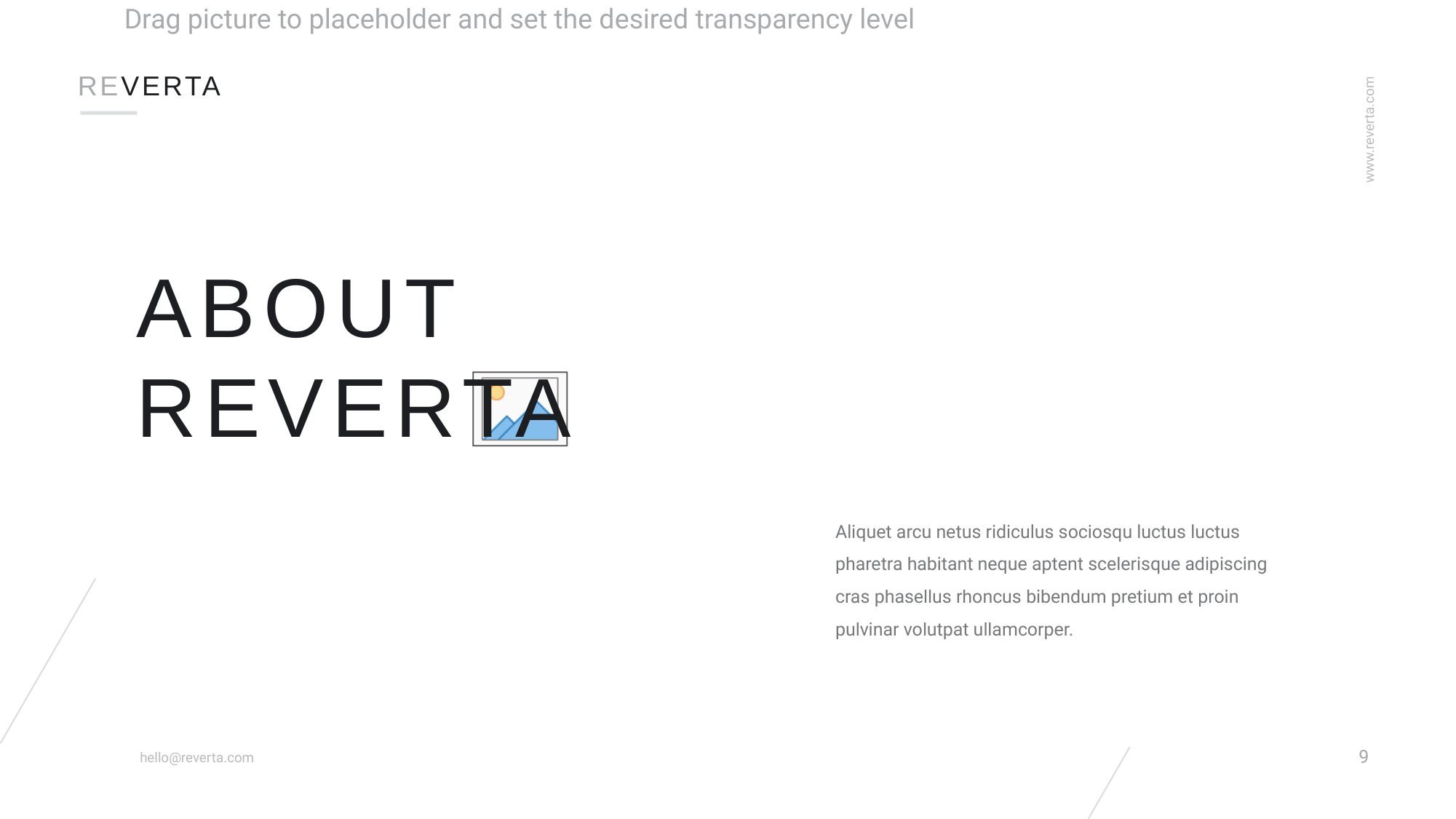

REVERTA

www.reverta.com
About
Reverta
Aliquet arcu netus ridiculus sociosqu luctus luctus pharetra habitant neque aptent scelerisque adipiscing cras phasellus rhoncus bibendum pretium et proin pulvinar volutpat ullamcorper.

9
hello@reverta.com